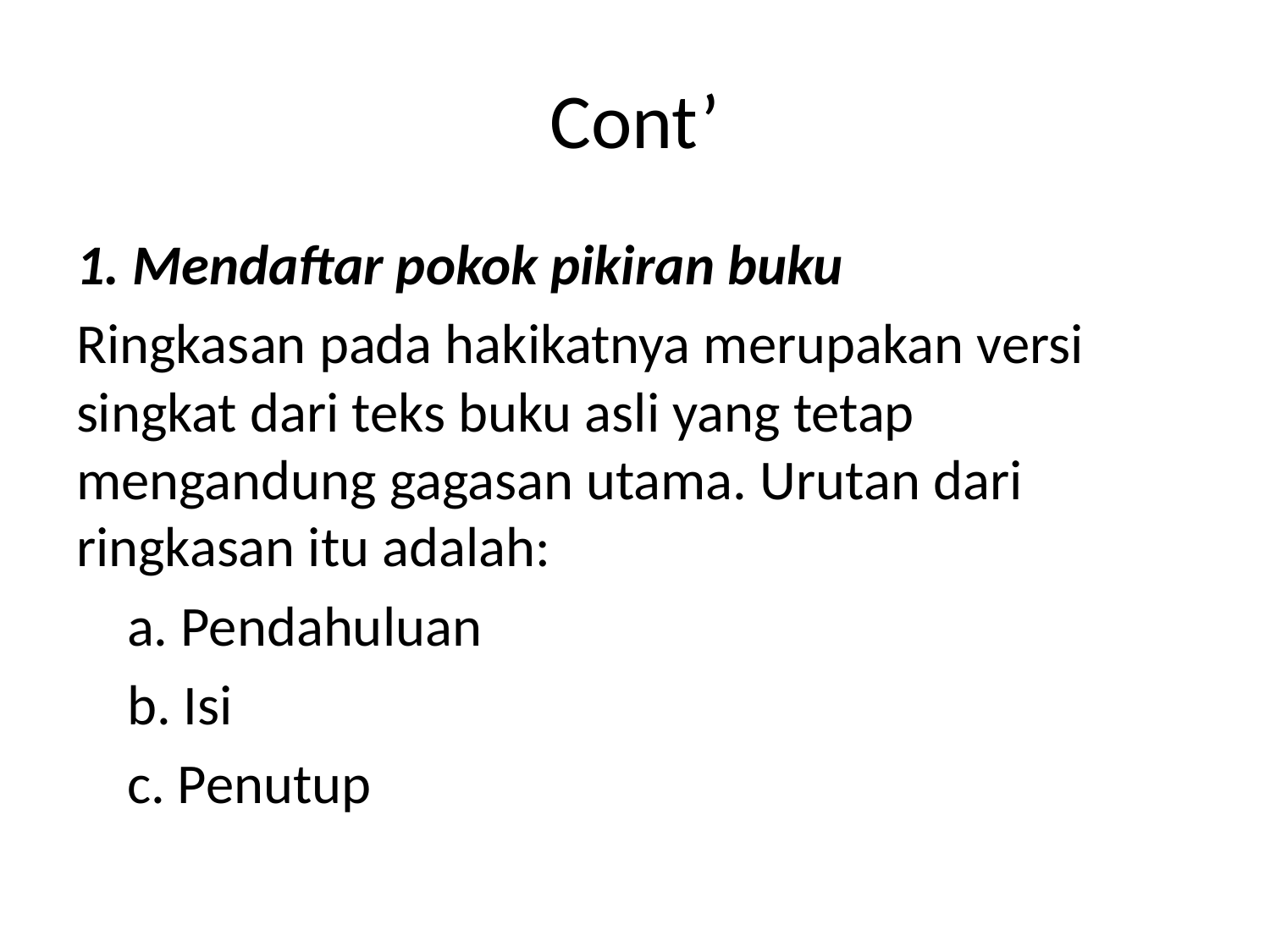

# Cont’
1. Mendaftar pokok pikiran buku
Ringkasan pada hakikatnya merupakan versi singkat dari teks buku asli yang tetap mengandung gagasan utama. Urutan dari ringkasan itu adalah:
    a. Pendahuluan
    b. Isi
    c. Penutup